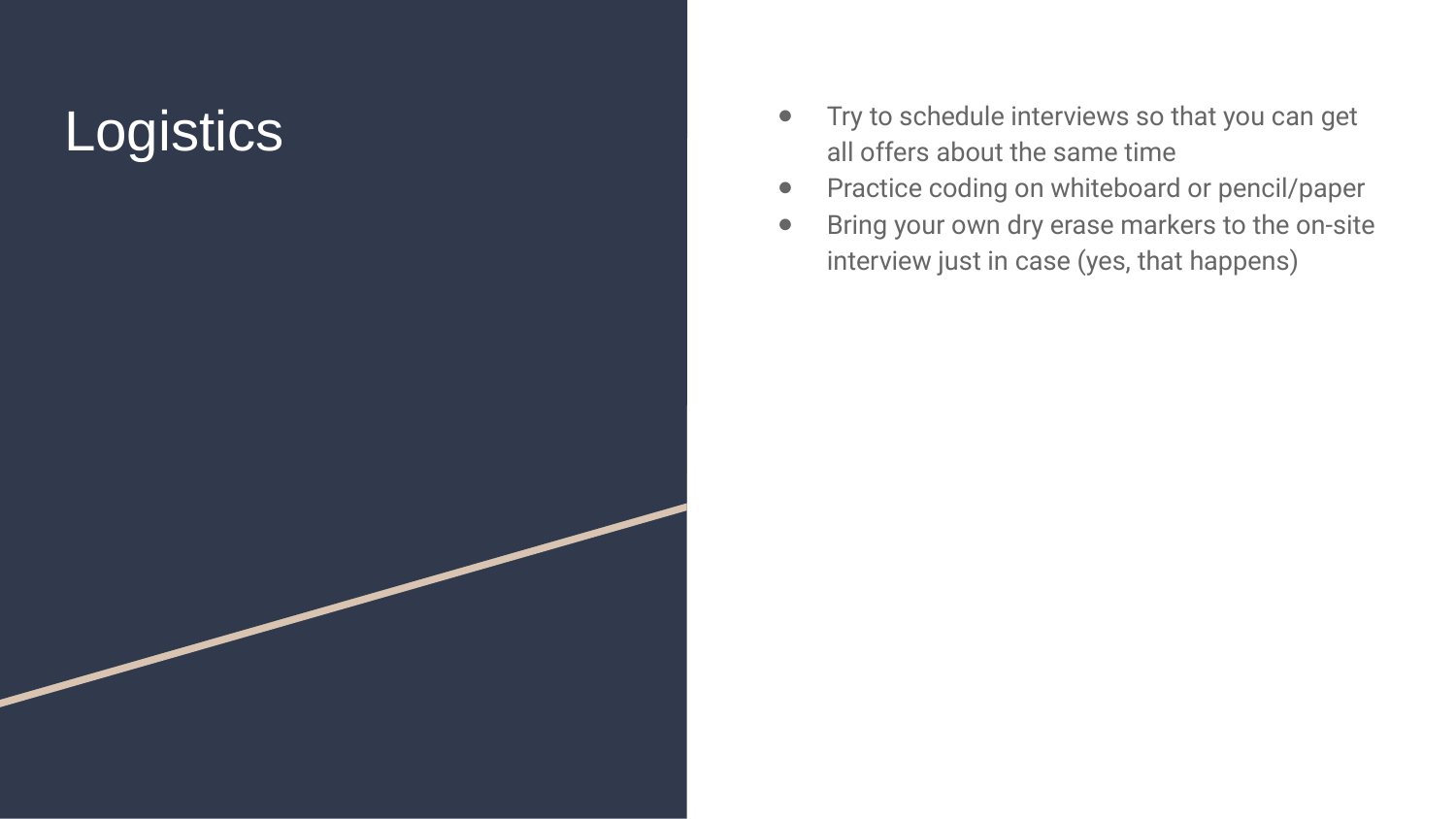

# Logistics
Try to schedule interviews so that you can get all offers about the same time
Practice coding on whiteboard or pencil/paper
Bring your own dry erase markers to the on-site interview just in case (yes, that happens)